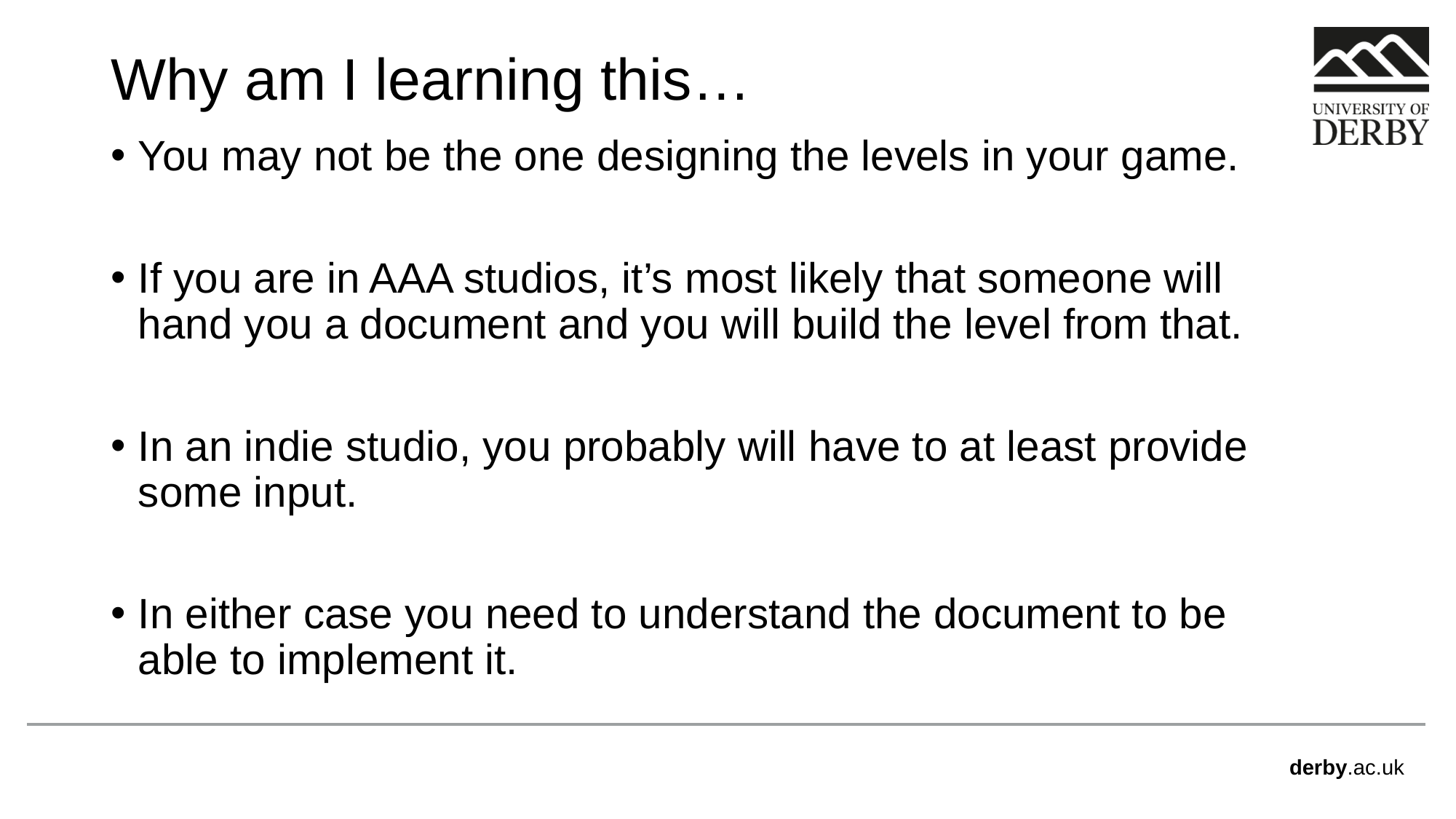

# Why am I learning this…
You may not be the one designing the levels in your game.

If you are in AAA studios, it’s most likely that someone will hand you a document and you will build the level from that.

In an indie studio, you probably will have to at least provide some input.

In either case you need to understand the document to be able to implement it.